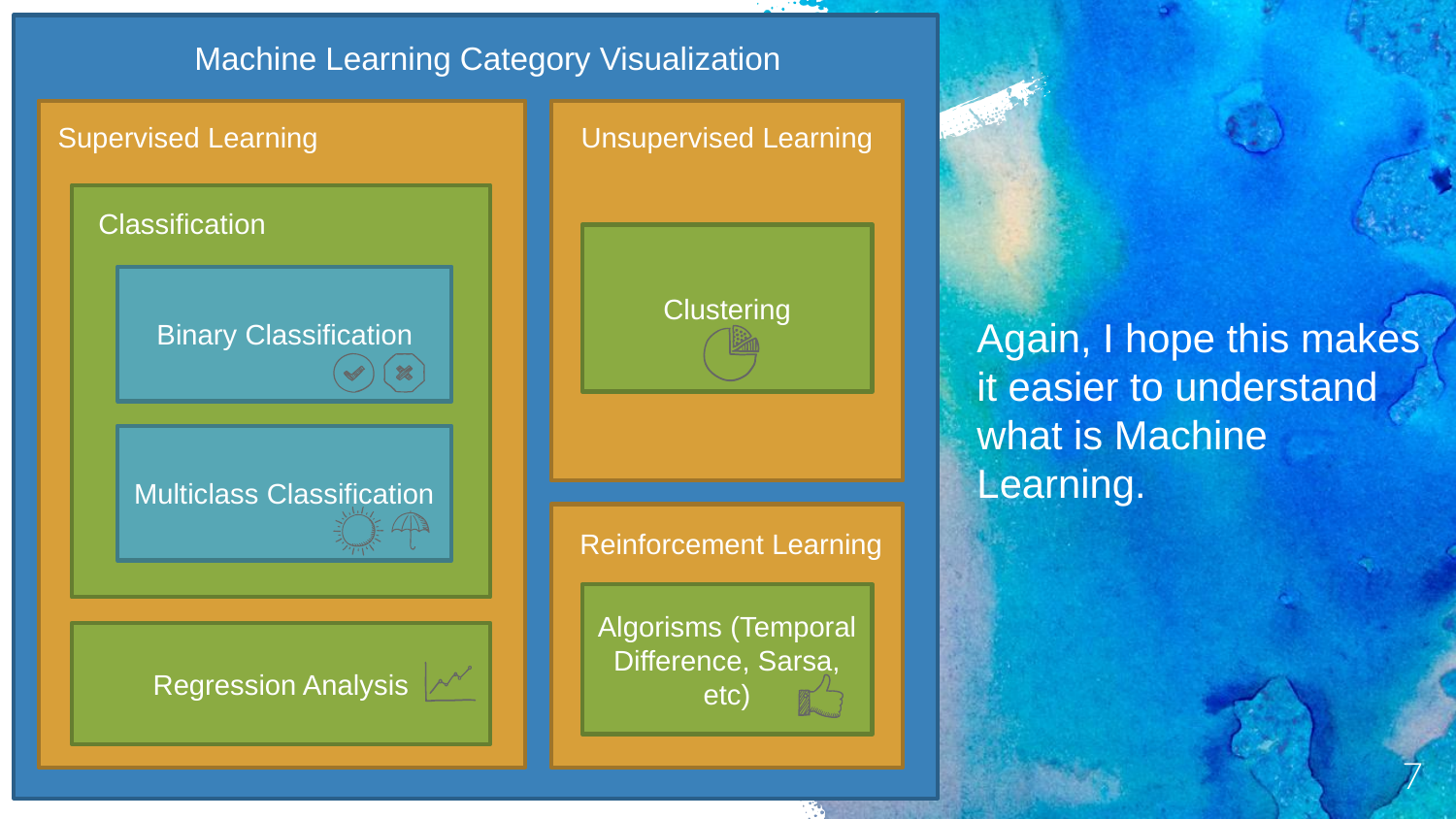

Machine Learning Category Visualization
Again, I hope this makes it easier to understand what is Machine Learning.

Unsupervised Learning
Supervised Learning

Classification
Clustering
Binary Classification

Multiclass Classification

Reinforcement Learning
Algorisms (Temporal Difference, Sarsa, etc)
Regression Analysis

7